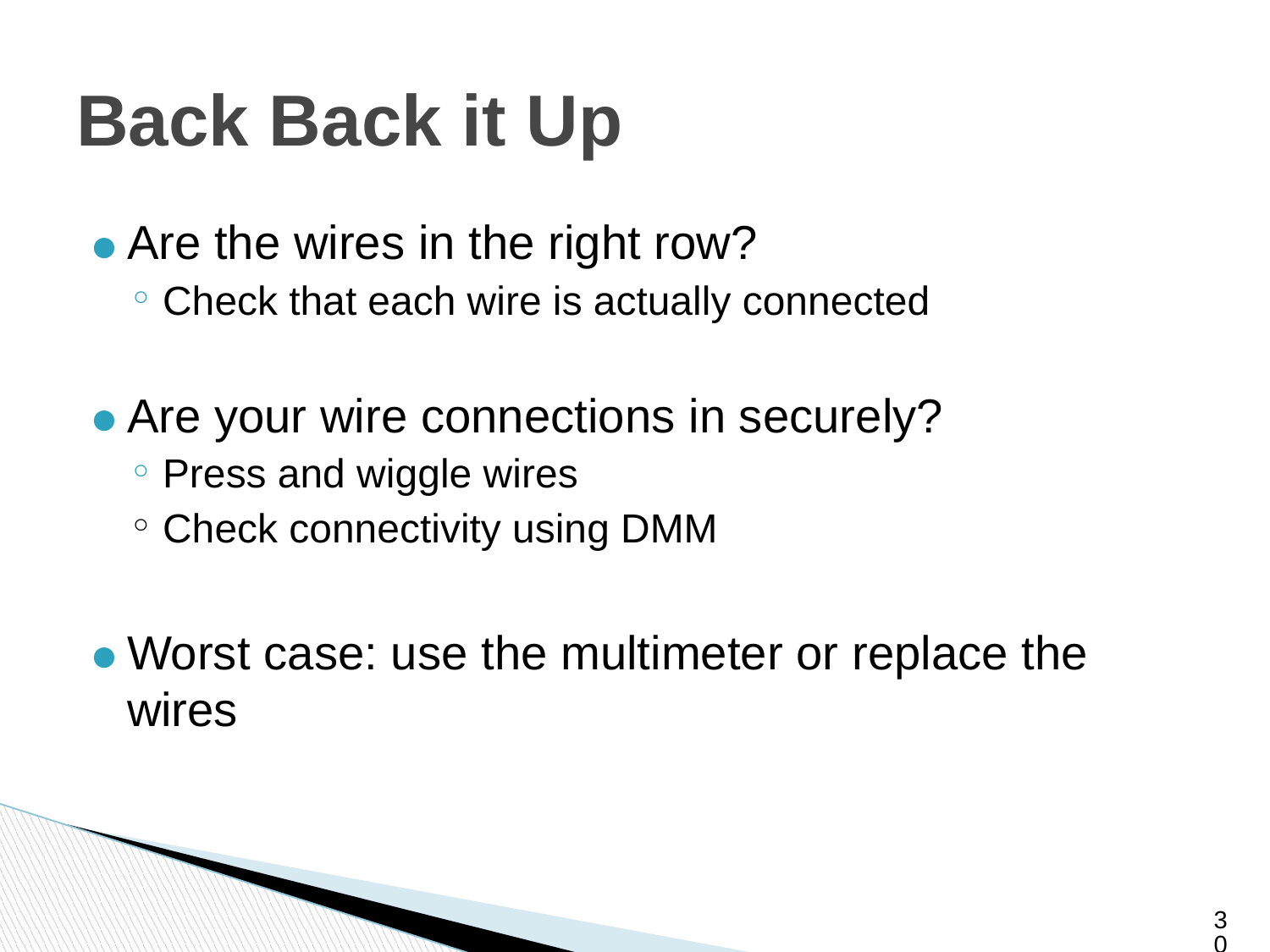

# Back Back it Up
Are the wires in the right row?
Check that each wire is actually connected

Are your wire connections in securely?
Press and wiggle wires
Check connectivity using DMM

Worst case: use the multimeter or replace the wires

30